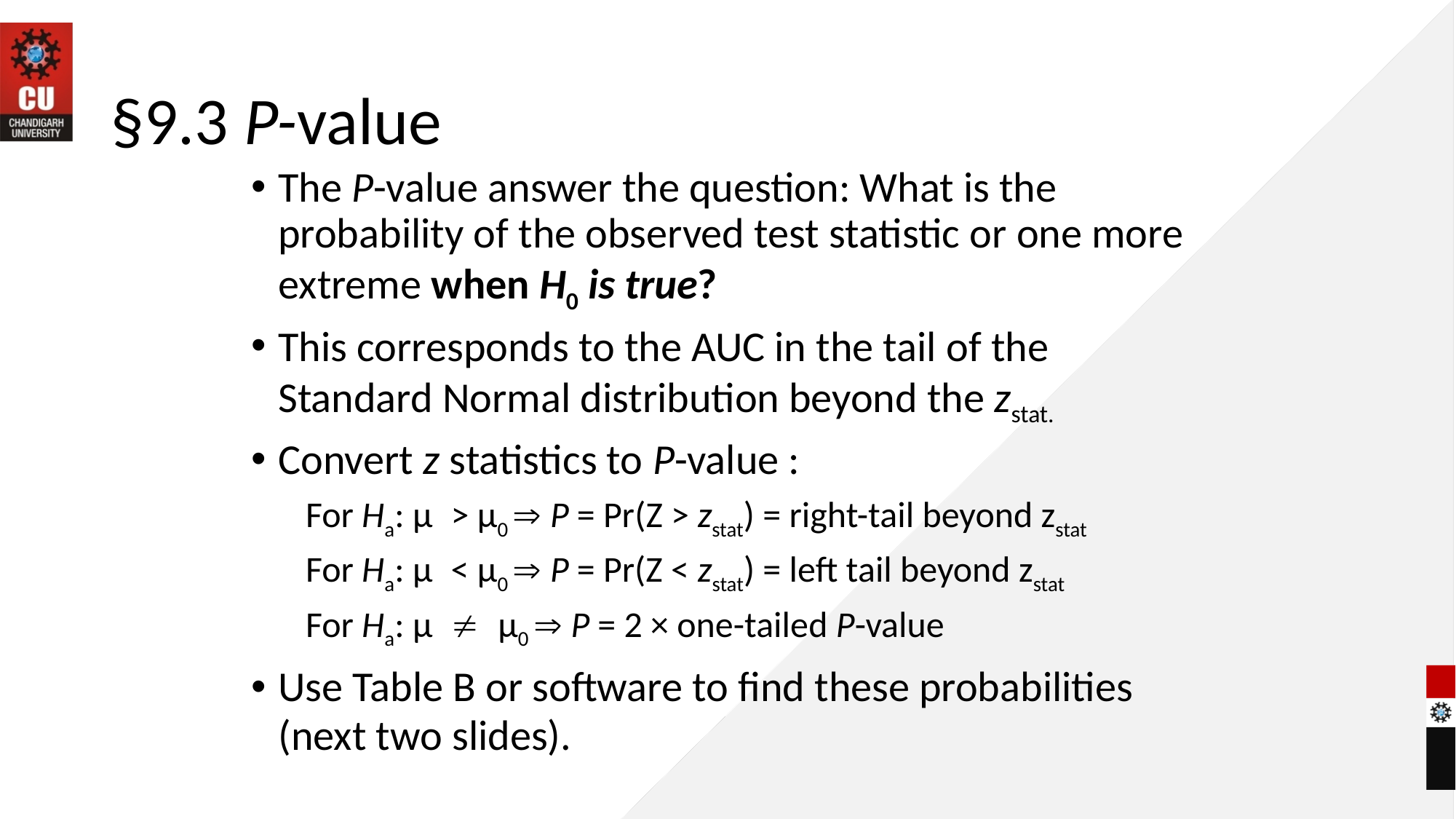

# §9.3 P-value
The P-value answer the question: What is the probability of the observed test statistic or one more extreme when H0 is true?
This corresponds to the AUC in the tail of the Standard Normal distribution beyond the zstat.
Convert z statistics to P-value :
For Ha: μ > μ0 ⇒ P = Pr(Z > zstat) = right-tail beyond zstat
For Ha: μ < μ0 ⇒ P = Pr(Z < zstat) = left tail beyond zstat
For Ha: μ ≠ μ0 ⇒ P = 2 × one-tailed P-value
Use Table B or software to find these probabilities (next two slides).